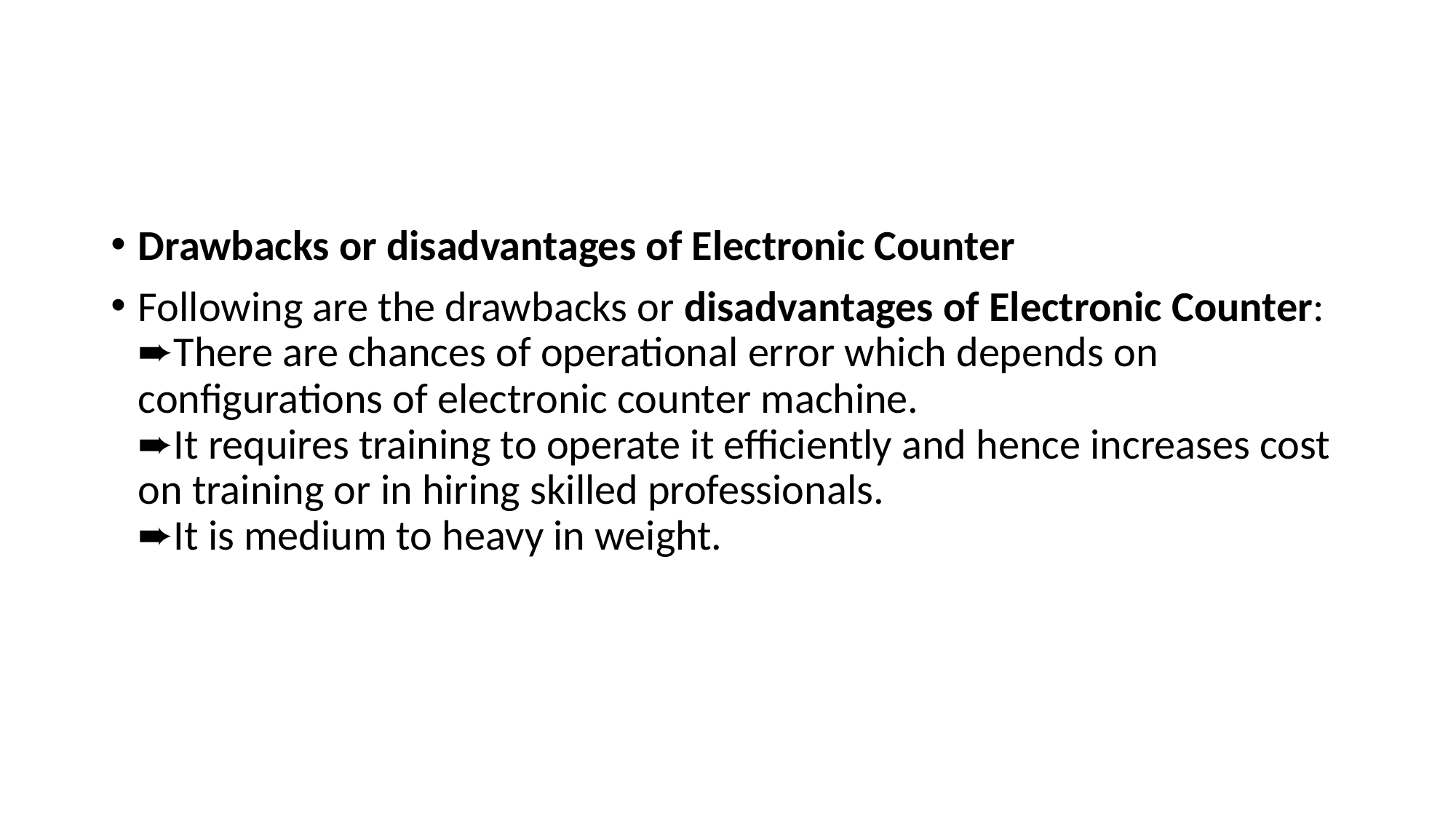

#
Drawbacks or disadvantages of Electronic Counter
Following are the drawbacks or disadvantages of Electronic Counter:
➨There are chances of operational error which depends on configurations of electronic counter machine.
➨It requires training to operate it efficiently and hence increases cost on training or in hiring skilled professionals.
➨It is medium to heavy in weight.